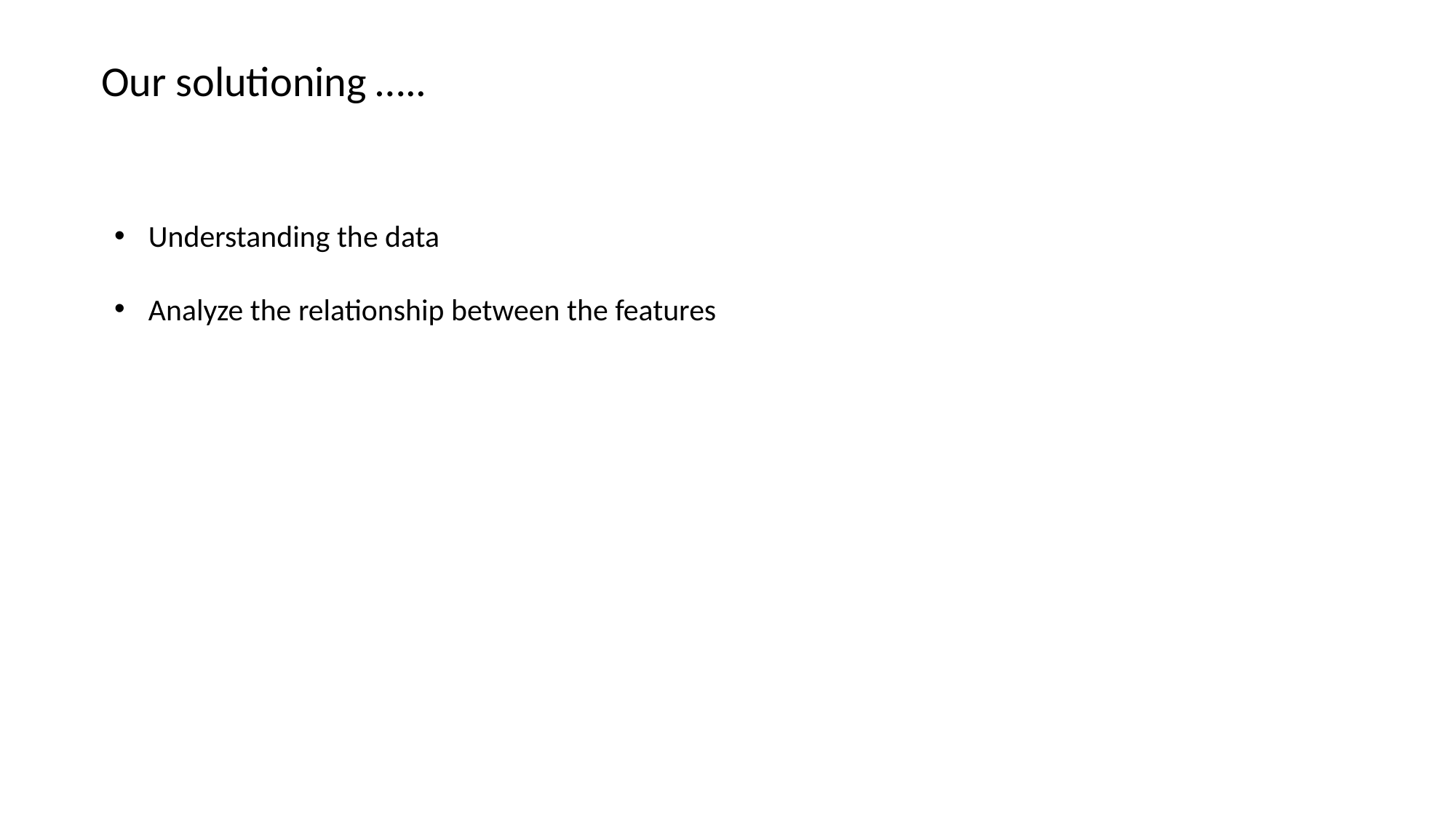

Our solutioning …..
Understanding the data

Analyze the relationship between the features